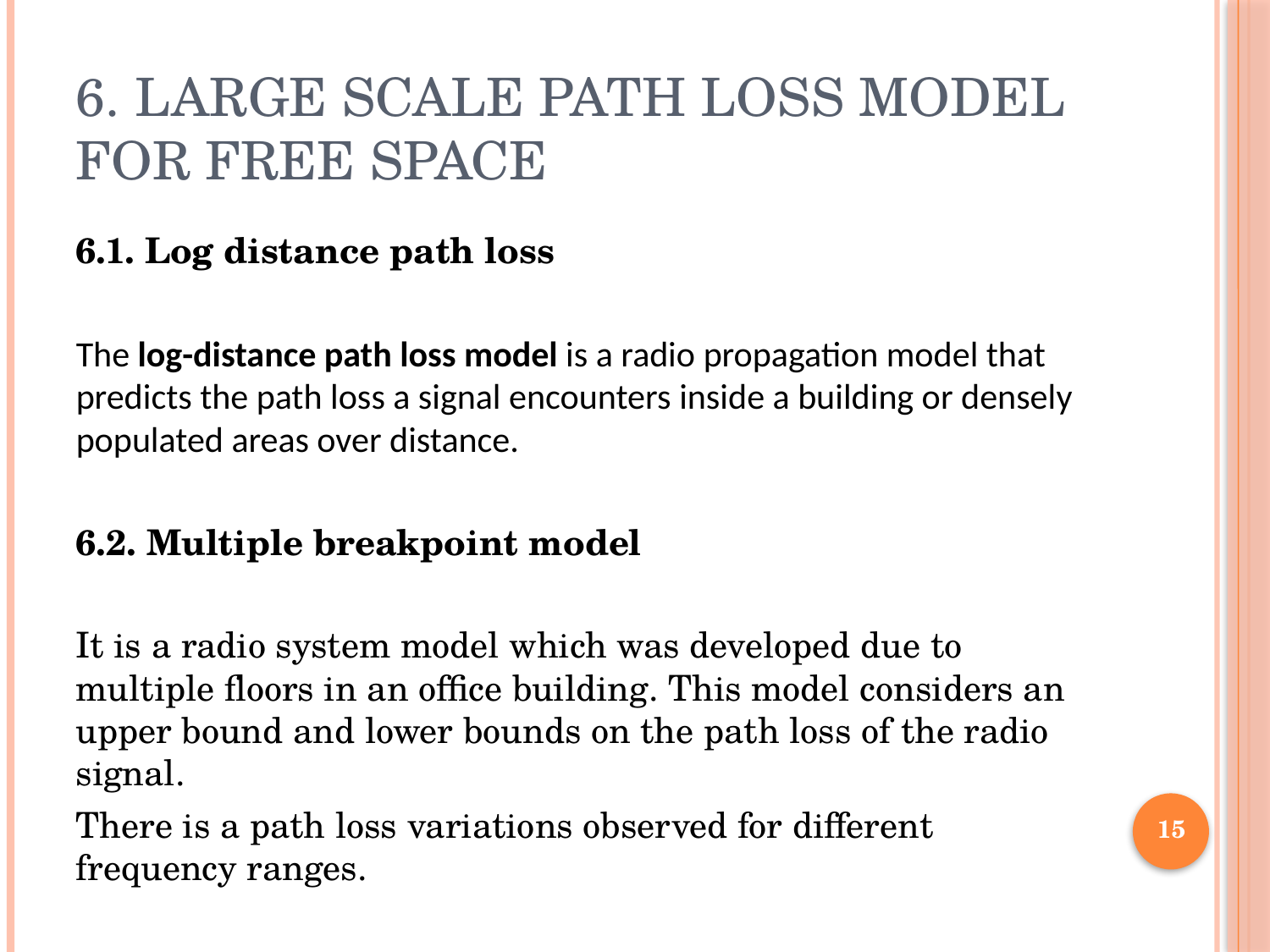

# 6. Large scale path loss model for free space
6.1. Log distance path loss

The log-distance path loss model is a radio propagation model that predicts the path loss a signal encounters inside a building or densely populated areas over distance.

6.2. Multiple breakpoint model

It is a radio system model which was developed due to multiple floors in an office building. This model considers an upper bound and lower bounds on the path loss of the radio signal.
There is a path loss variations observed for different frequency ranges.
15